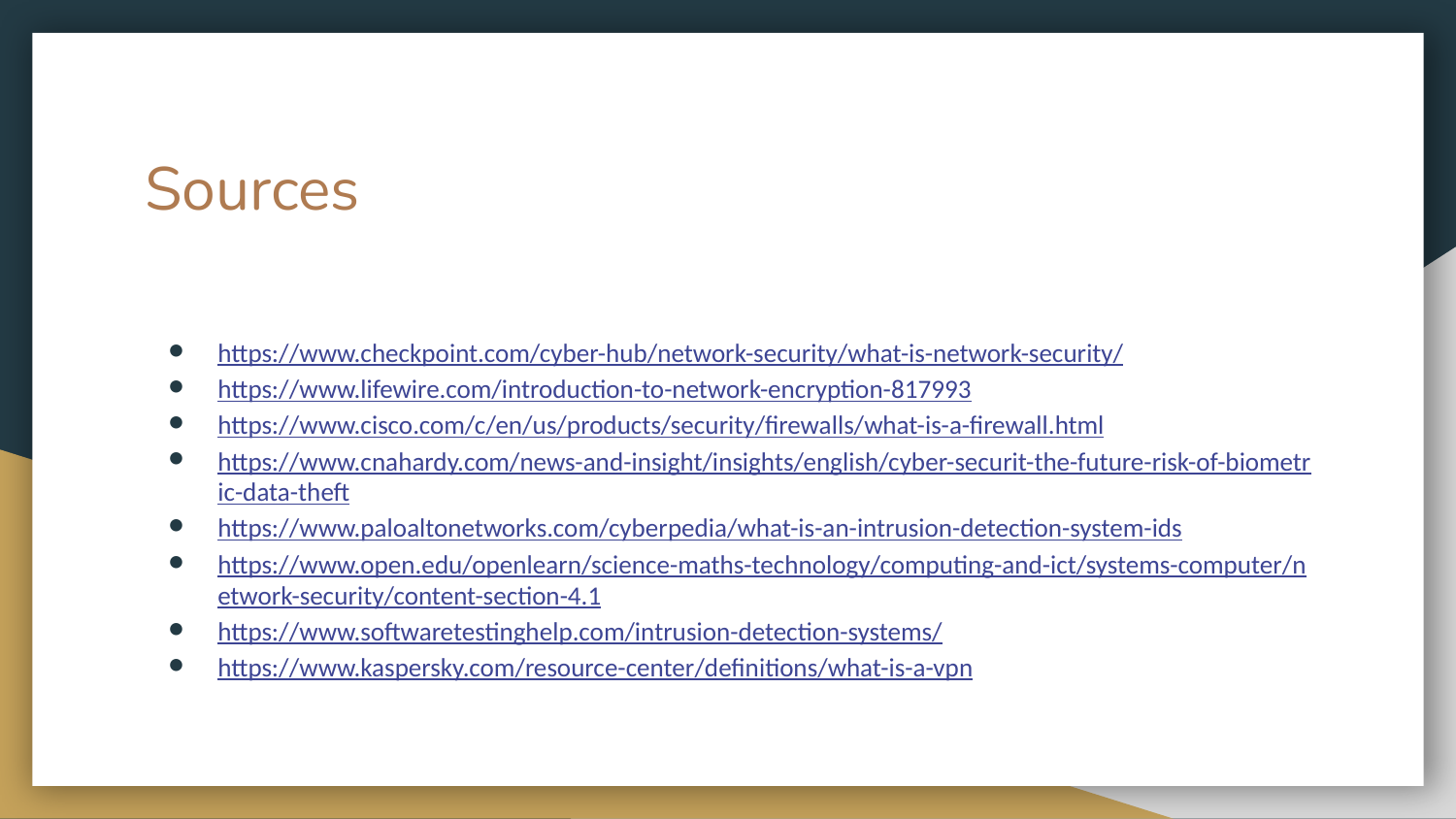

# Sources
https://www.checkpoint.com/cyber-hub/network-security/what-is-network-security/
https://www.lifewire.com/introduction-to-network-encryption-817993
https://www.cisco.com/c/en/us/products/security/firewalls/what-is-a-firewall.html
https://www.cnahardy.com/news-and-insight/insights/english/cyber-securit-the-future-risk-of-biometric-data-theft
https://www.paloaltonetworks.com/cyberpedia/what-is-an-intrusion-detection-system-ids
https://www.open.edu/openlearn/science-maths-technology/computing-and-ict/systems-computer/network-security/content-section-4.1
https://www.softwaretestinghelp.com/intrusion-detection-systems/
https://www.kaspersky.com/resource-center/definitions/what-is-a-vpn